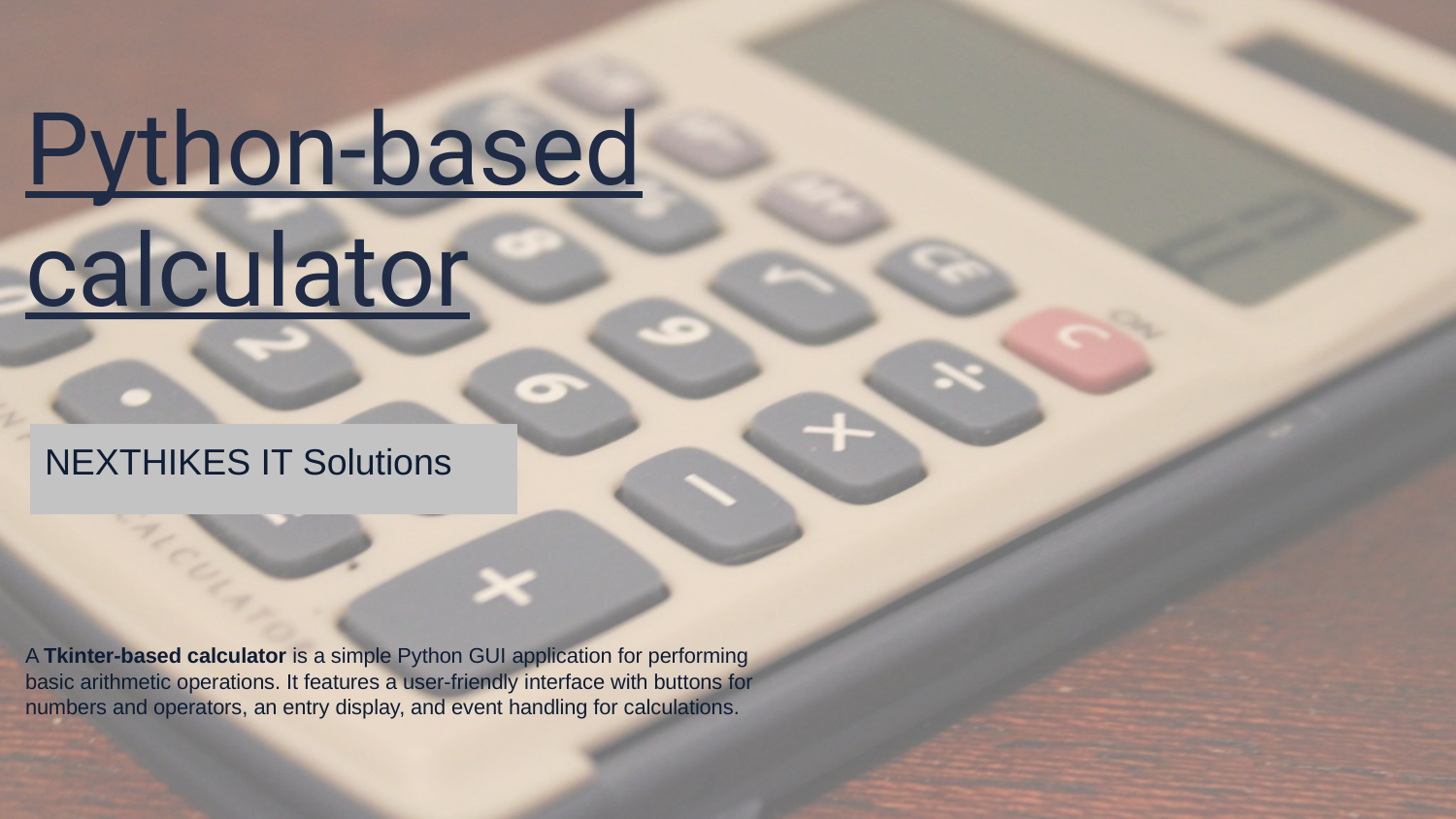

# Python-based calculator
NEXTHIKES IT Solutions

A Tkinter-based calculator is a simple Python GUI application for performing basic arithmetic operations. It features a user-friendly interface with buttons for numbers and operators, an entry display, and event handling for calculations.